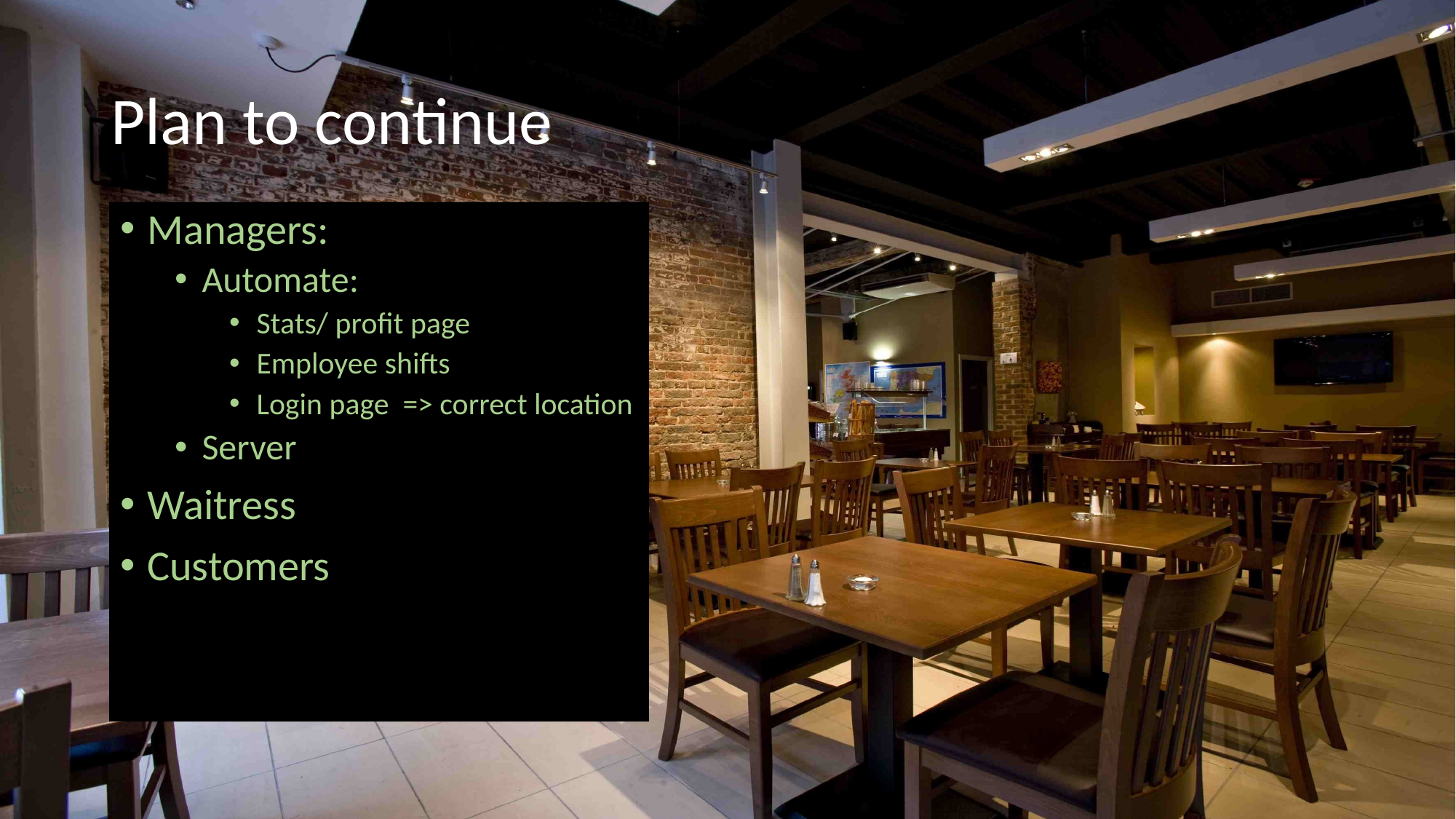

# Plan to continue
Managers:
Automate:
Stats/ profit page
Employee shifts
Login page  => correct location
Server
Waitress
Customers